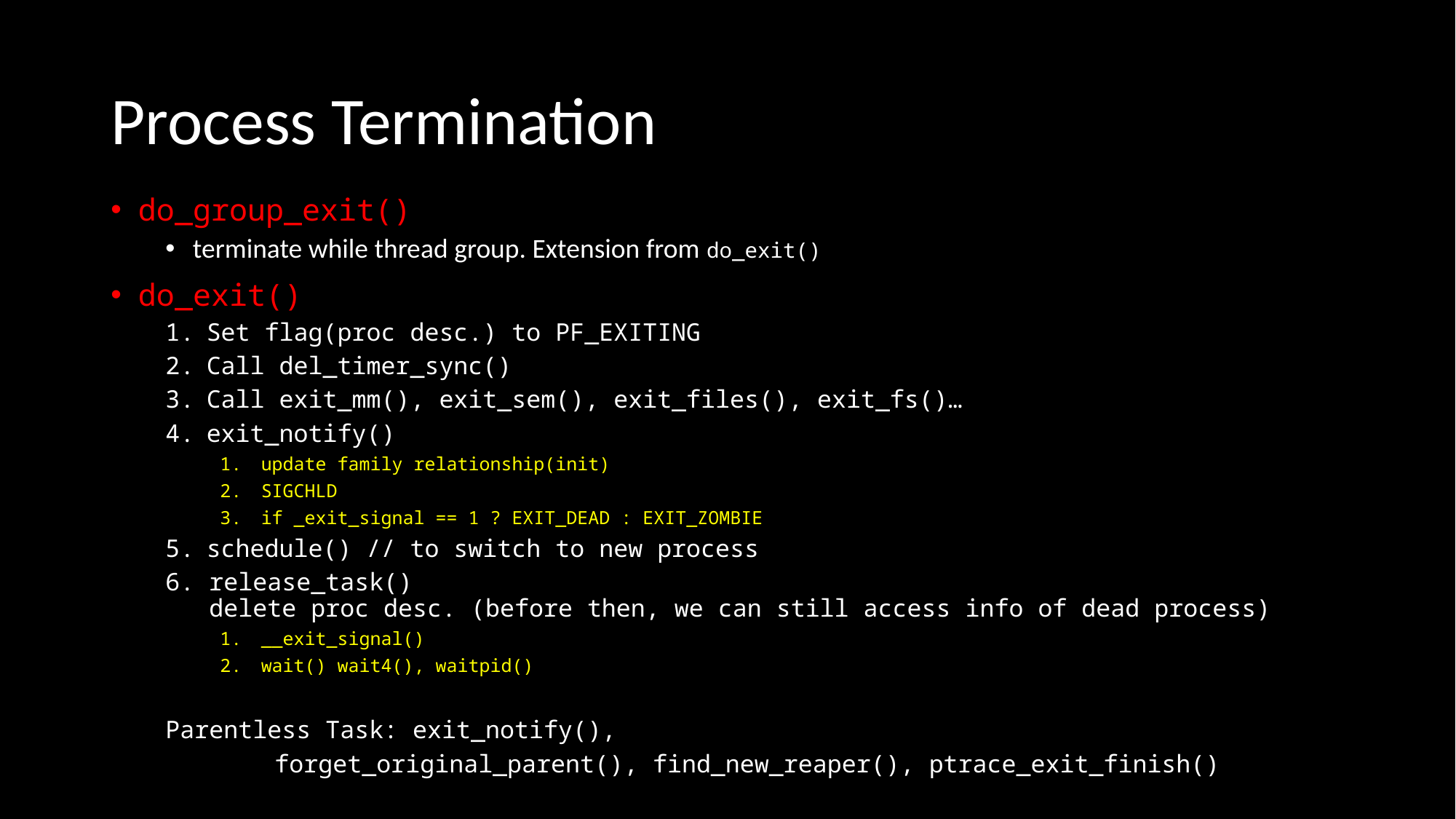

# Process Termination
do_group_exit()
terminate while thread group. Extension from do_exit()
do_exit()
Set flag(proc desc.) to PF_EXITING
Call del_timer_sync()
Call exit_mm(), exit_sem(), exit_files(), exit_fs()…
exit_notify()
update family relationship(init)
SIGCHLD
if _exit_signal == 1 ? EXIT_DEAD : EXIT_ZOMBIE
schedule() // to switch to new process
6. release_task()
   delete proc desc. (before then, we can still access info of dead process)
__exit_signal()
wait() wait4(), waitpid()

Parentless Task: exit_notify(),
	forget_original_parent(), find_new_reaper(), ptrace_exit_finish()